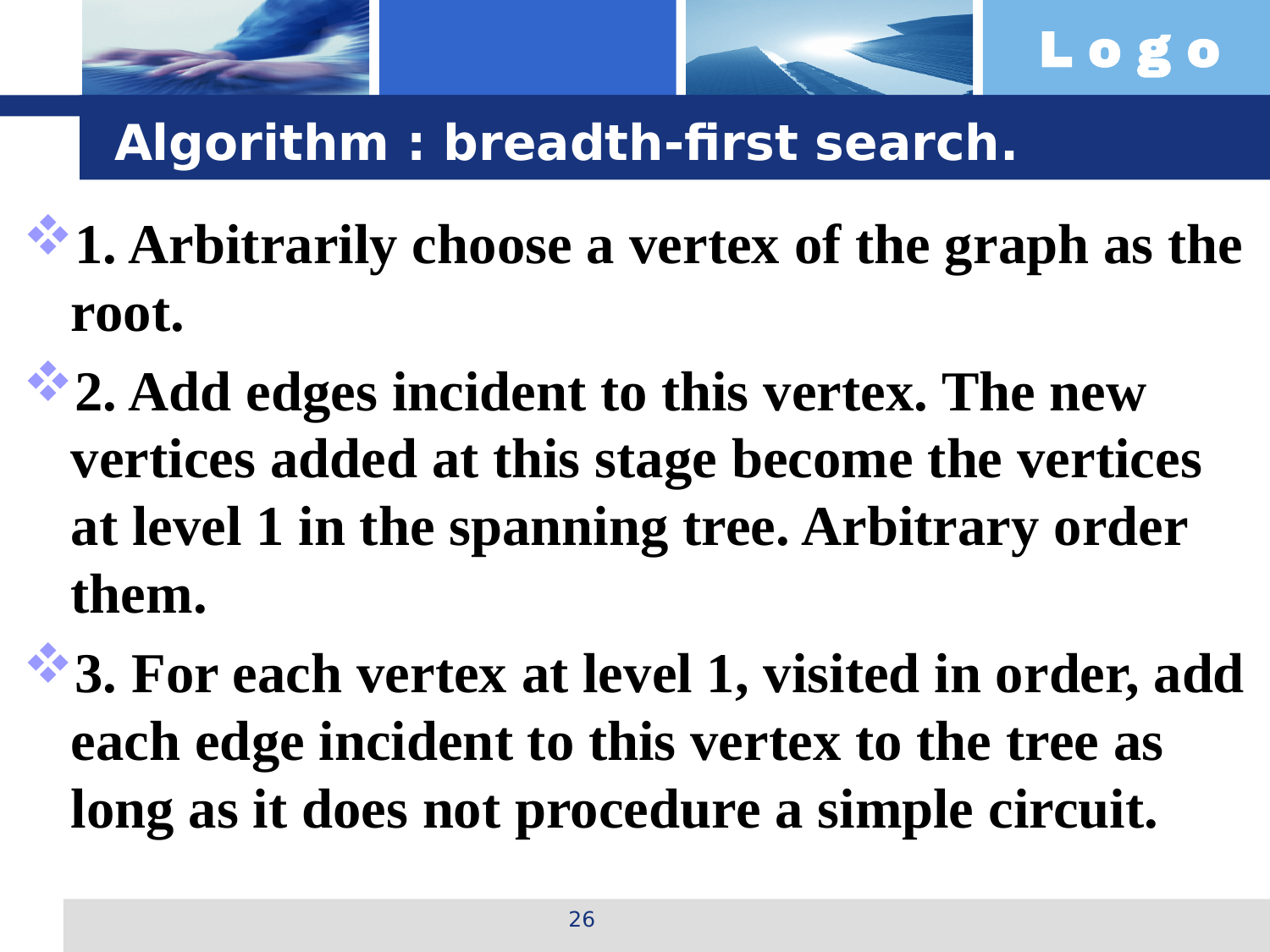

Algorithm : breadth-first search.
1. Arbitrarily choose a vertex of the graph as the root.
2. Add edges incident to this vertex. The new vertices added at this stage become the vertices at level 1 in the spanning tree. Arbitrary order them.
3. For each vertex at level 1, visited in order, add each edge incident to this vertex to the tree as long as it does not procedure a simple circuit.
26